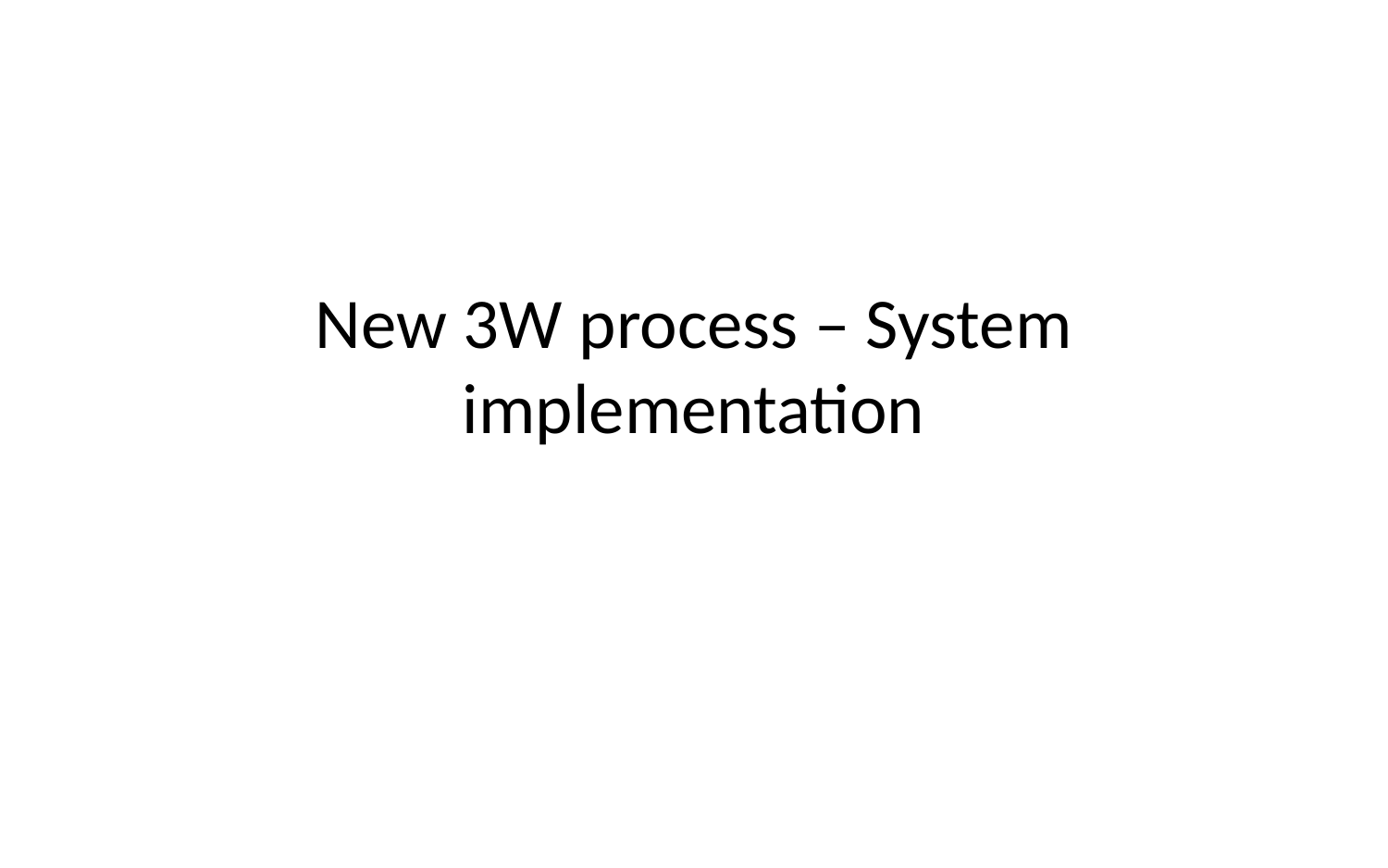

# New 3W process – System implementation